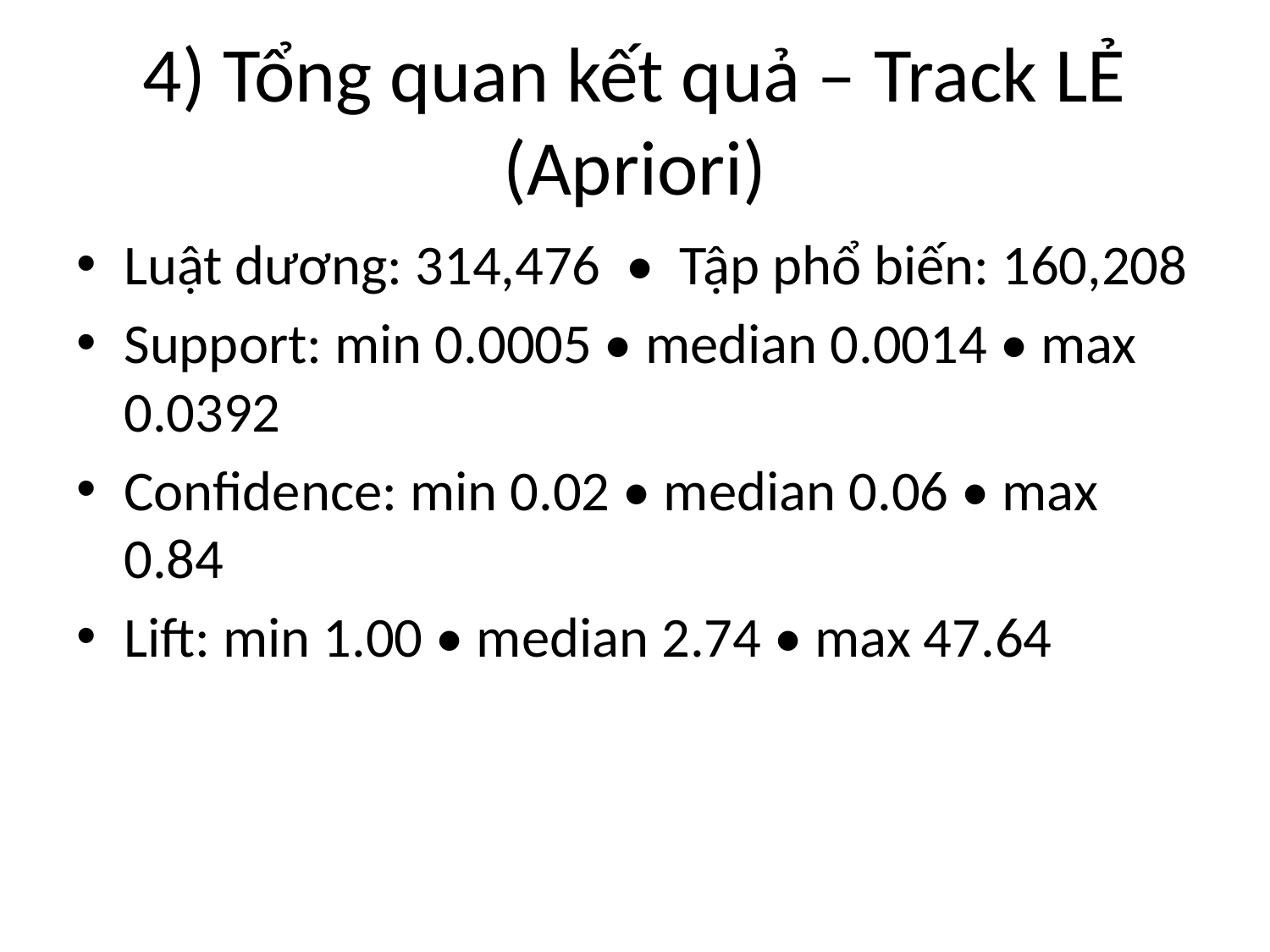

# 4) Tổng quan kết quả – Track LẺ (Apriori)
Luật dương: 314,476  •  Tập phổ biến: 160,208
Support: min 0.0005 • median 0.0014 • max 0.0392
Confidence: min 0.02 • median 0.06 • max 0.84
Lift: min 1.00 • median 2.74 • max 47.64